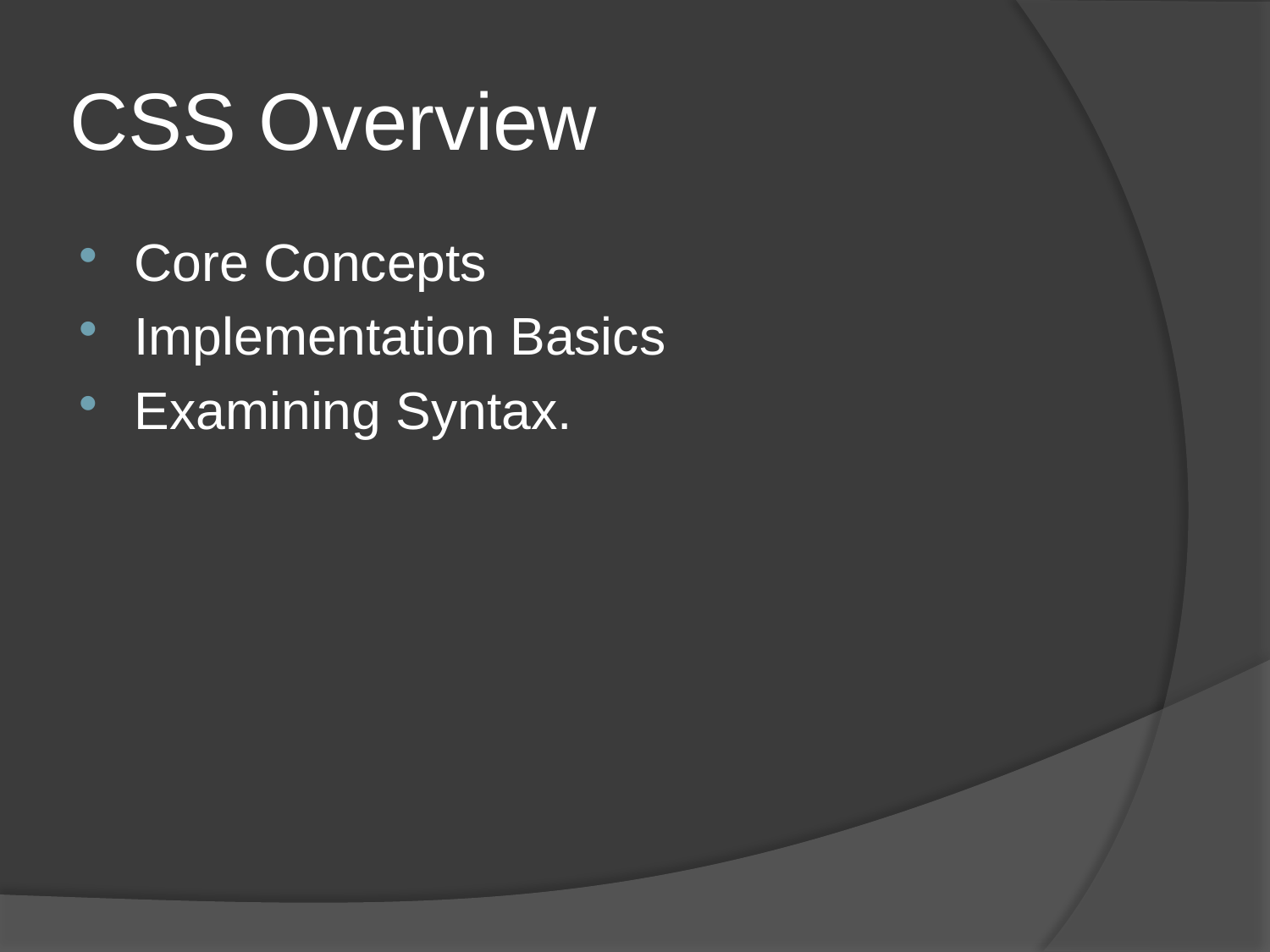

# CSS Overview
Core Concepts
Implementation Basics
Examining Syntax.